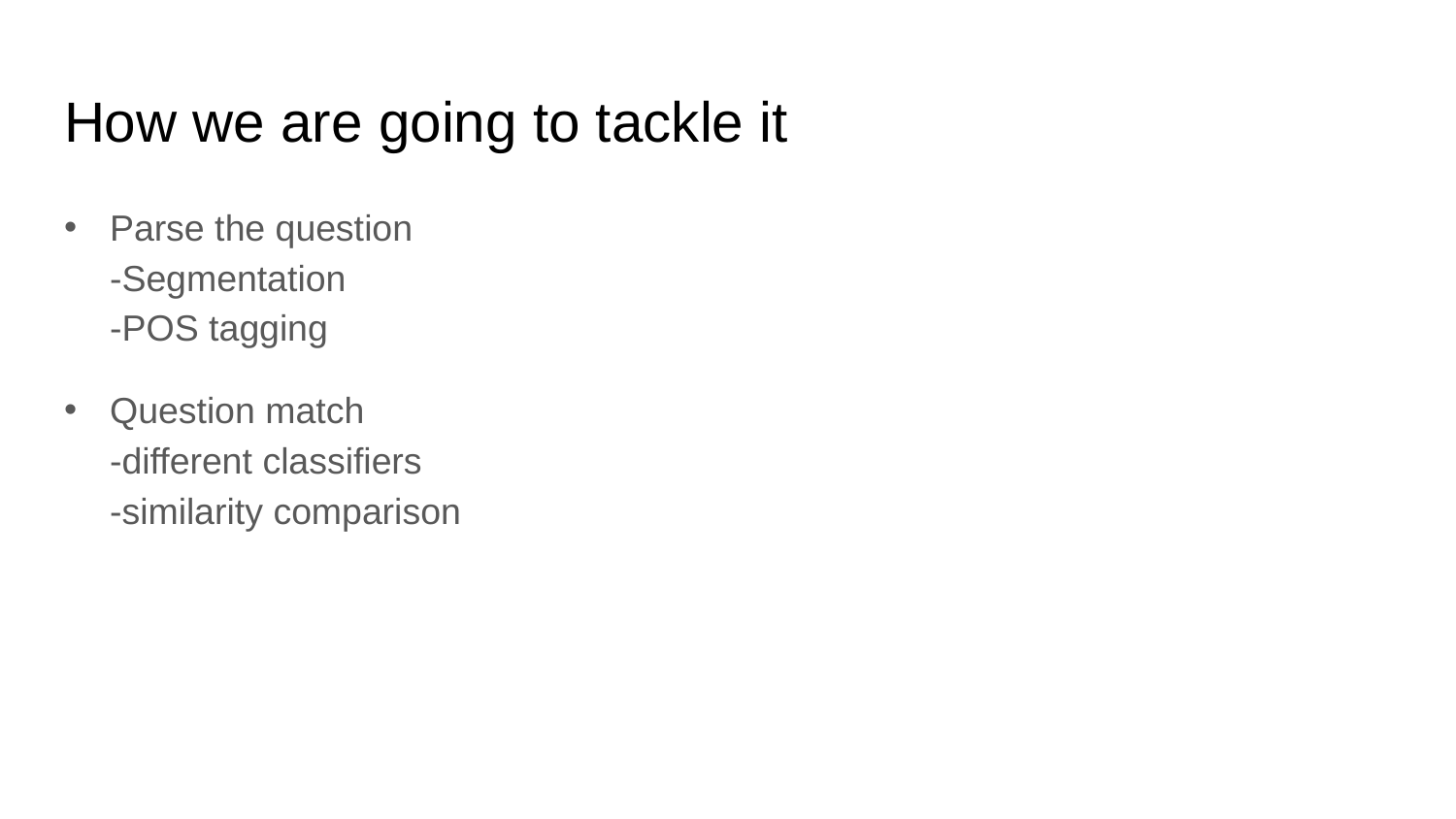

# How we are going to tackle it
Parse the question
-Segmentation
-POS tagging
Question match
-different classifiers
-similarity comparison